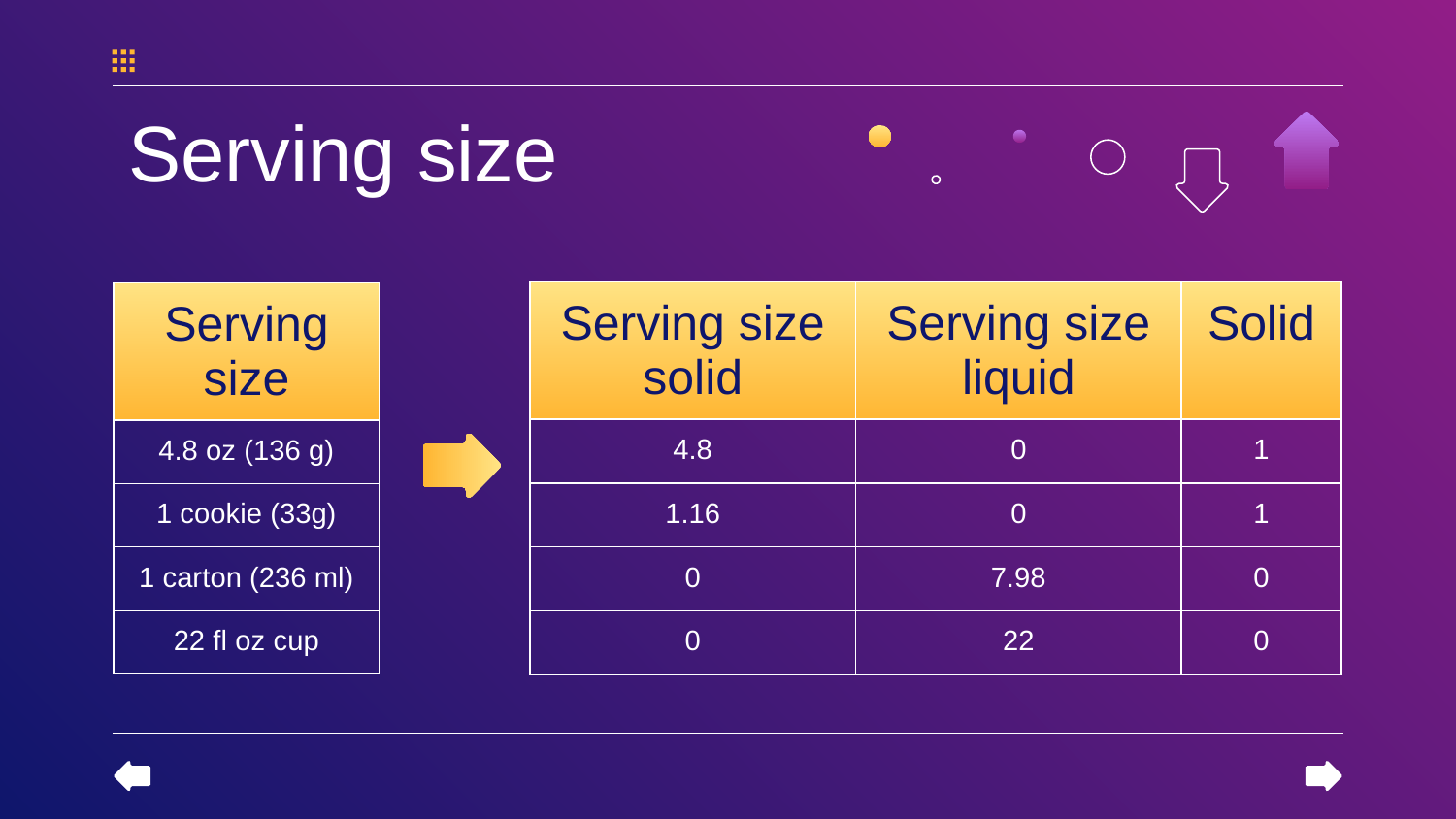

# Serving size

| Serving size solid | Serving size liquid | Solid |
| --- | --- | --- |
| 4.8 | 0 | 1 |
| 1.16 | 0 | 1 |
| 0 | 7.98 | 0 |
| 0 | 22 | 0 |
| Serving size |
| --- |
| 4.8 oz (136 g) |
| 1 cookie (33g) |
| 1 carton (236 ml) |
| 22 fl oz cup |